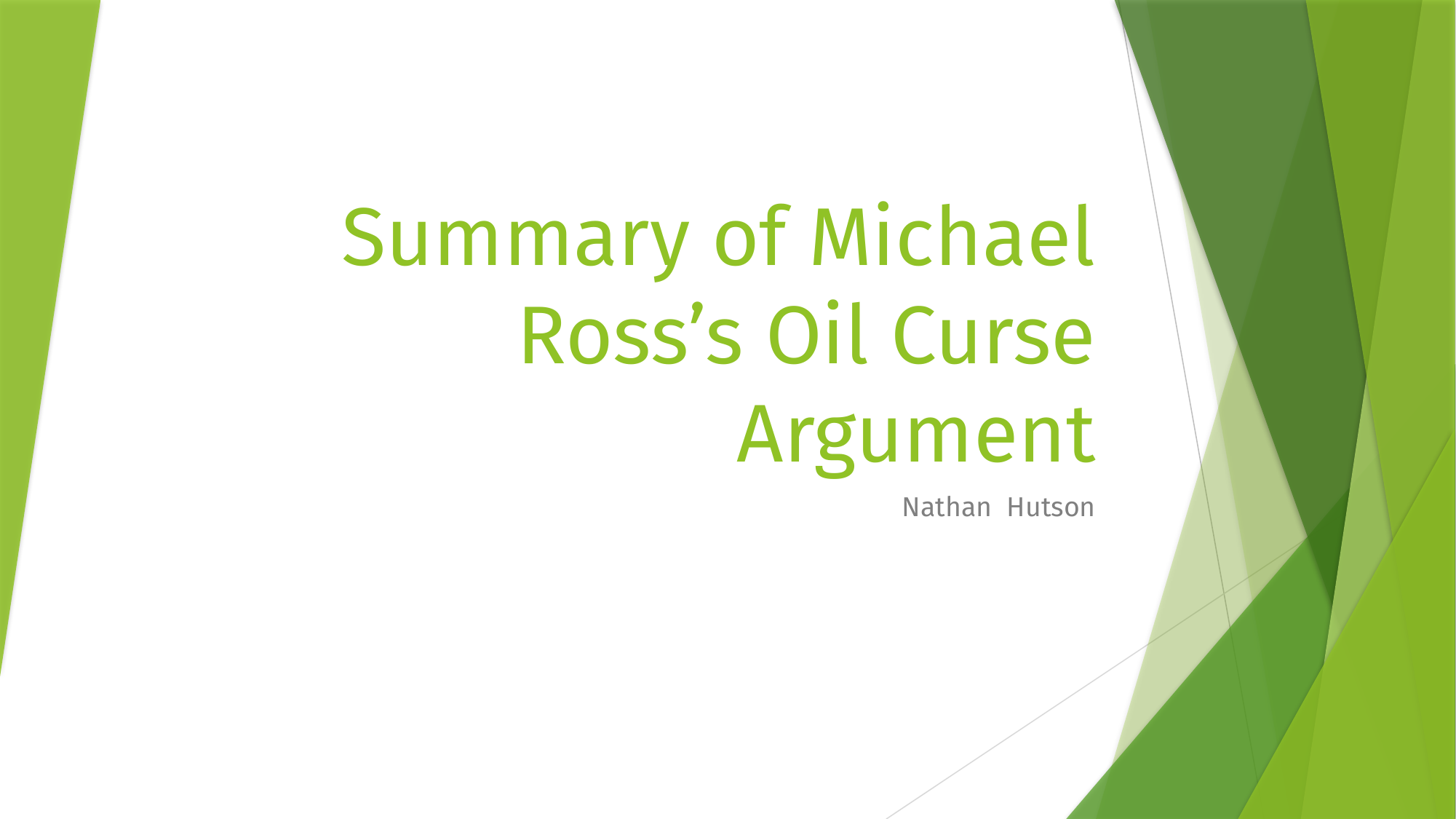

# Summary of Michael Ross’s Oil Curse Argument
Nathan  Hutson